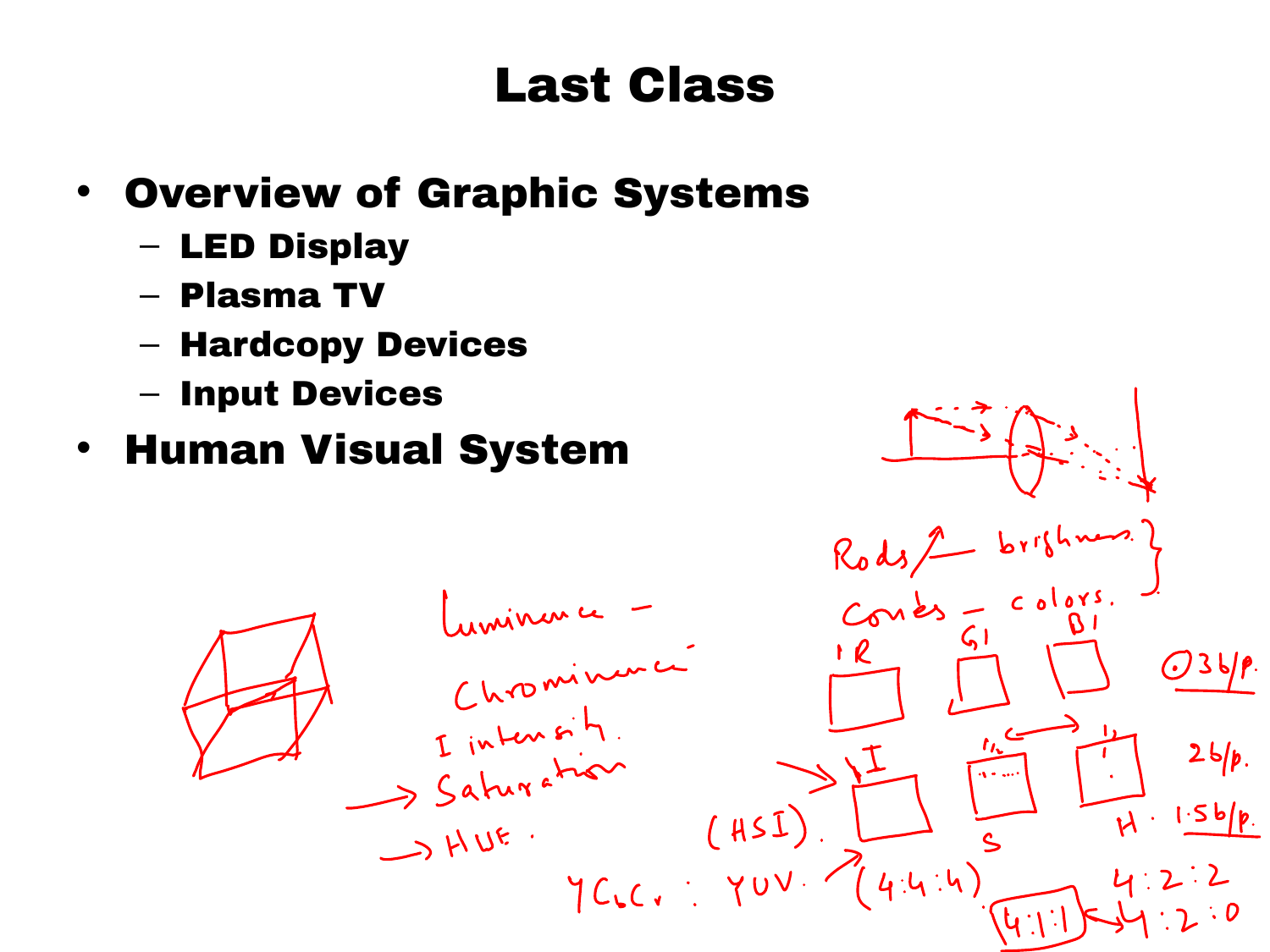

# Last Class
Overview of Graphic Systems
LED Display
Plasma TV
Hardcopy Devices
Input Devices
Human Visual System